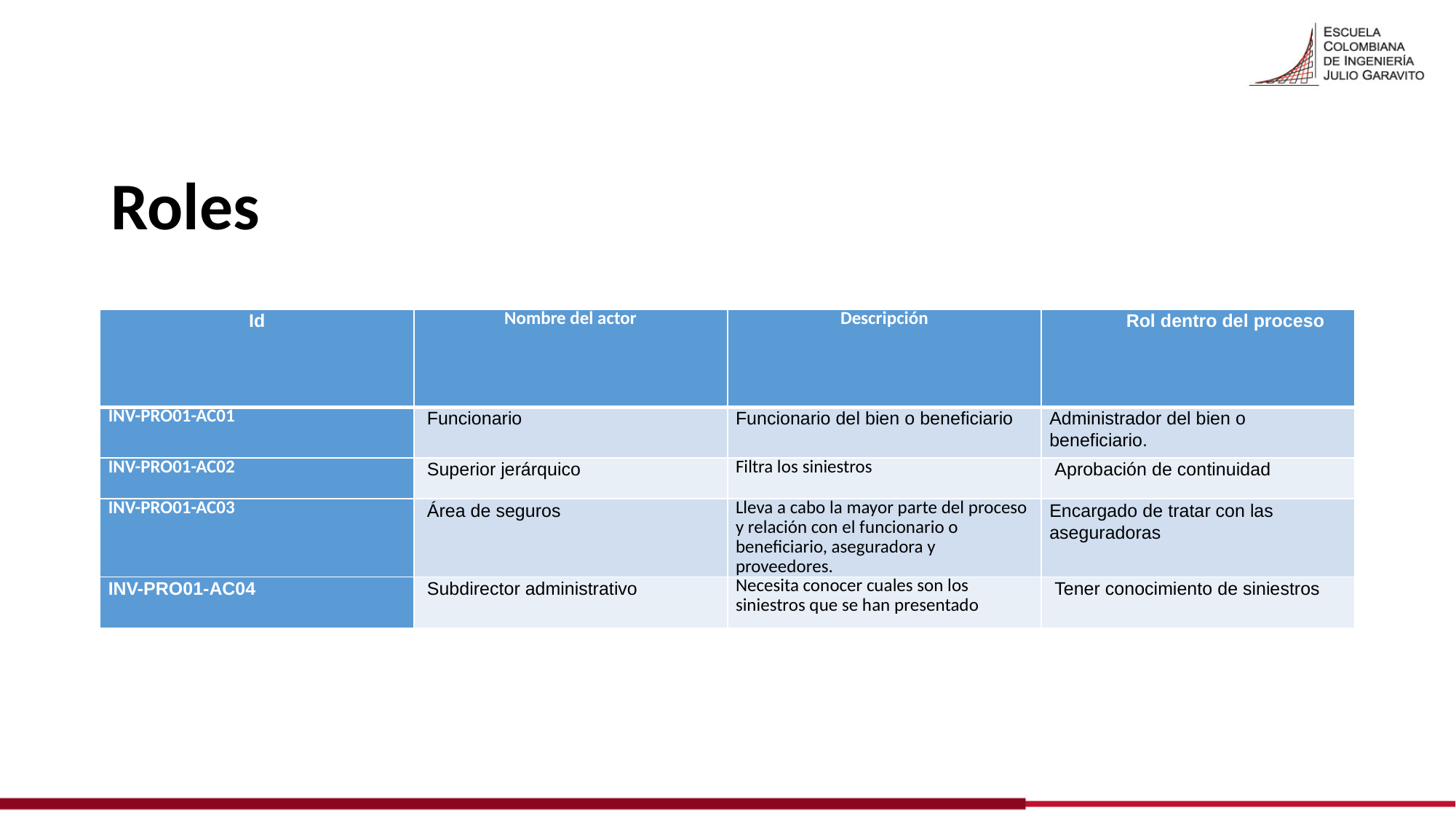

# Roles
| Id | Nombre del actor | Descripción | Rol dentro del proceso |
| --- | --- | --- | --- |
| INV-PRO01-AC01 | Funcionario | Funcionario del bien o beneficiario | Administrador del bien o beneficiario. |
| INV-PRO01-AC02 | Superior jerárquico | Filtra los siniestros | Aprobación de continuidad |
| INV-PRO01-AC03 | Área de seguros | Lleva a cabo la mayor parte del proceso y relación con el funcionario o beneficiario, aseguradora y proveedores. | Encargado de tratar con las aseguradoras |
| INV-PRO01-AC04 | Subdirector administrativo | Necesita conocer cuales son los siniestros que se han presentado | Tener conocimiento de siniestros |